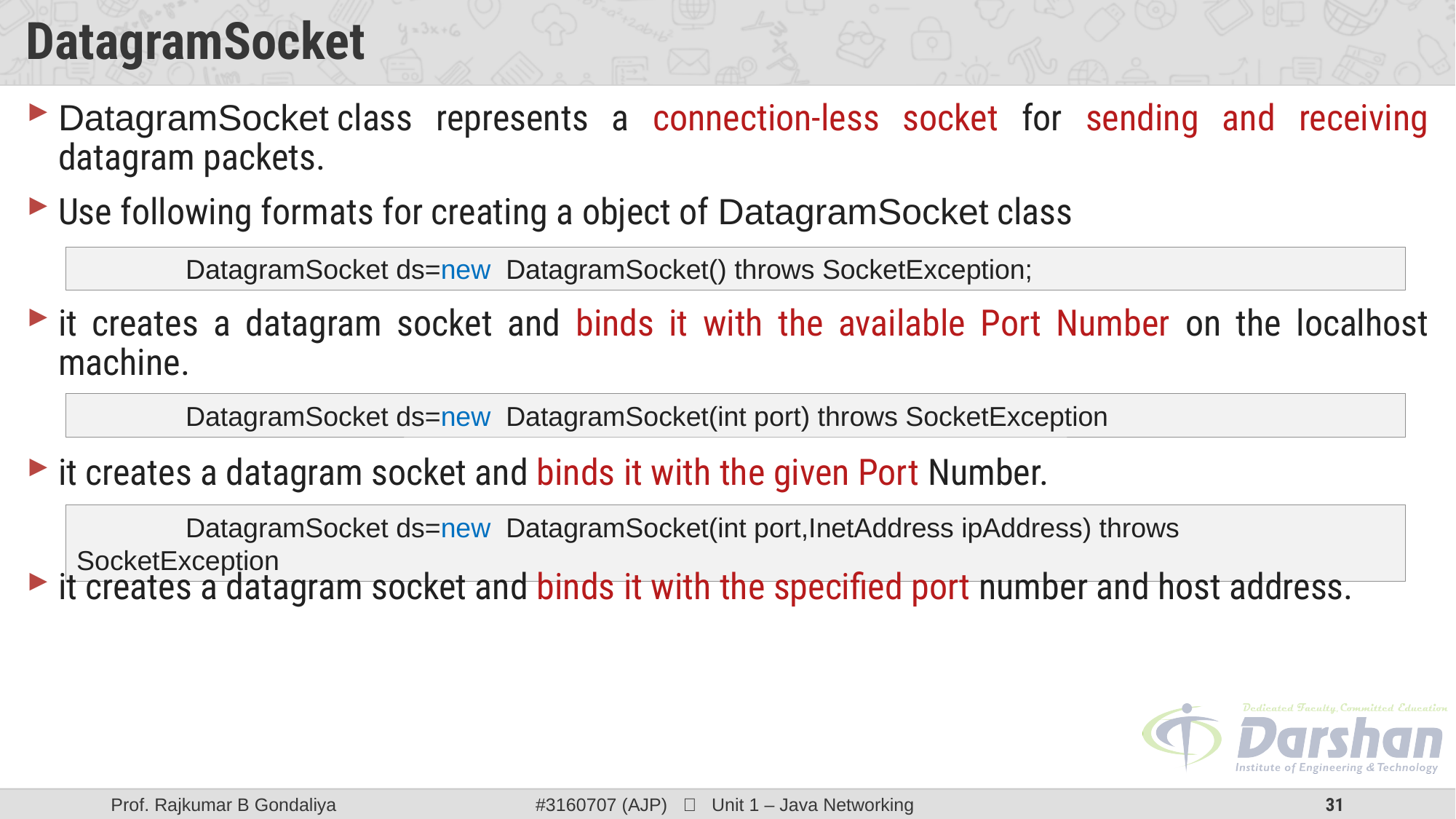

# DatagramSocket
DatagramSocket class represents a connection-less socket for sending and receiving datagram packets.
Use following formats for creating a object of DatagramSocket class
	DatagramSocket ds=new  DatagramSocket() throws SocketException;
it creates a datagram socket and binds it with the available Port Number on the localhost machine.
	DatagramSocket ds=new  DatagramSocket(int port) throws SocketException
it creates a datagram socket and binds it with the given Port Number.
	DatagramSocket ds=new  DatagramSocket(int port,InetAddress ipAddress) throws SocketException
it creates a datagram socket and binds it with the specified port number and host address.